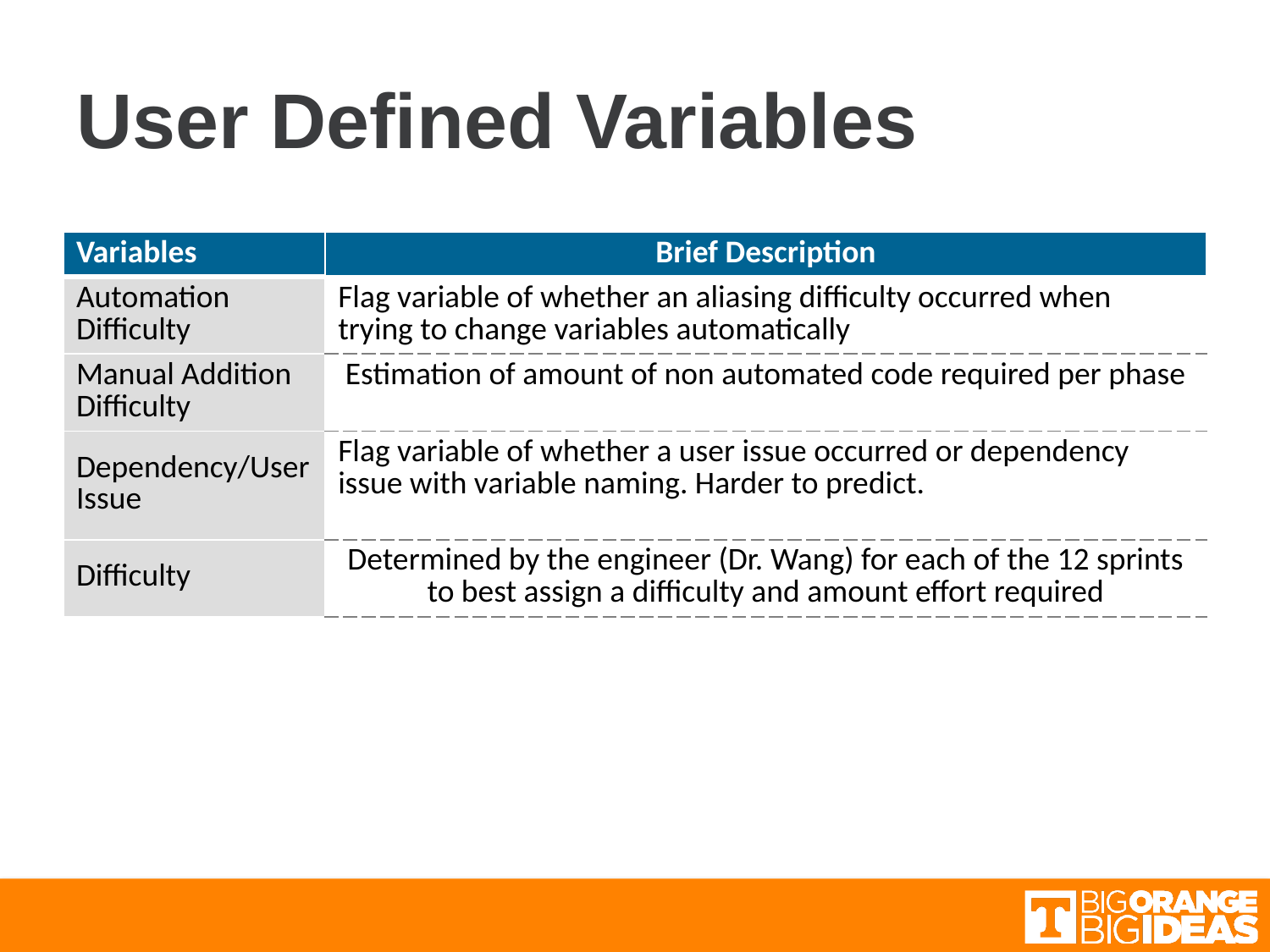

# User Defined Variables
| Variables | Brief Description |
| --- | --- |
| Automation Difficulty | Flag variable of whether an aliasing difficulty occurred when trying to change variables automatically |
| Manual Addition Difficulty | Estimation of amount of non automated code required per phase |
| Dependency/User Issue | Flag variable of whether a user issue occurred or dependency issue with variable naming. Harder to predict. |
| Difficulty | Determined by the engineer (Dr. Wang) for each of the 12 sprints to best assign a difficulty and amount effort required |